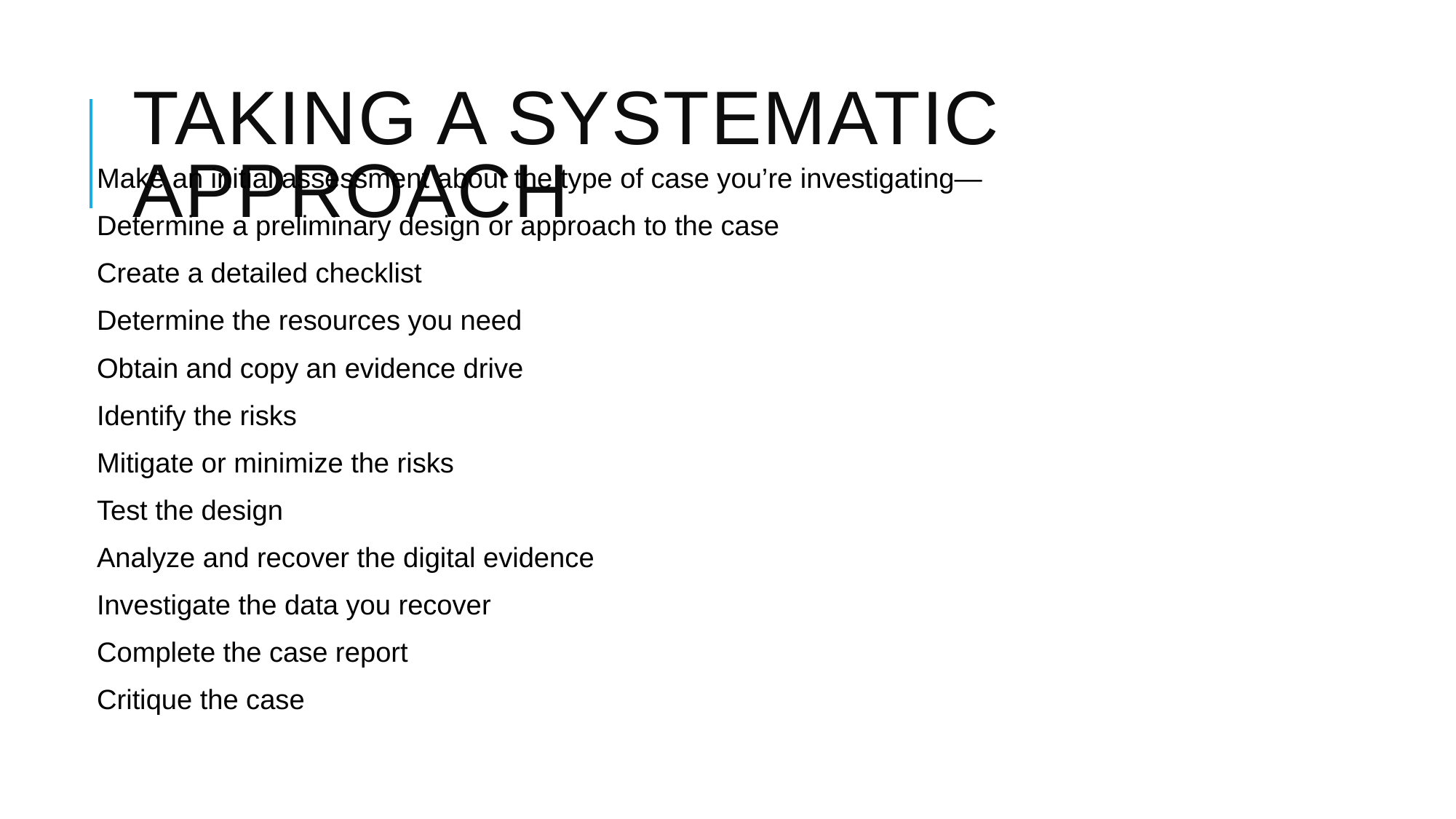

# Taking a Systematic Approach
Make an initial assessment about the type of case you’re investigating—
Determine a preliminary design or approach to the case
Create a detailed checklist
Determine the resources you need
Obtain and copy an evidence drive
Identify the risks
Mitigate or minimize the risks
Test the design
Analyze and recover the digital evidence
Investigate the data you recover
Complete the case report
Critique the case